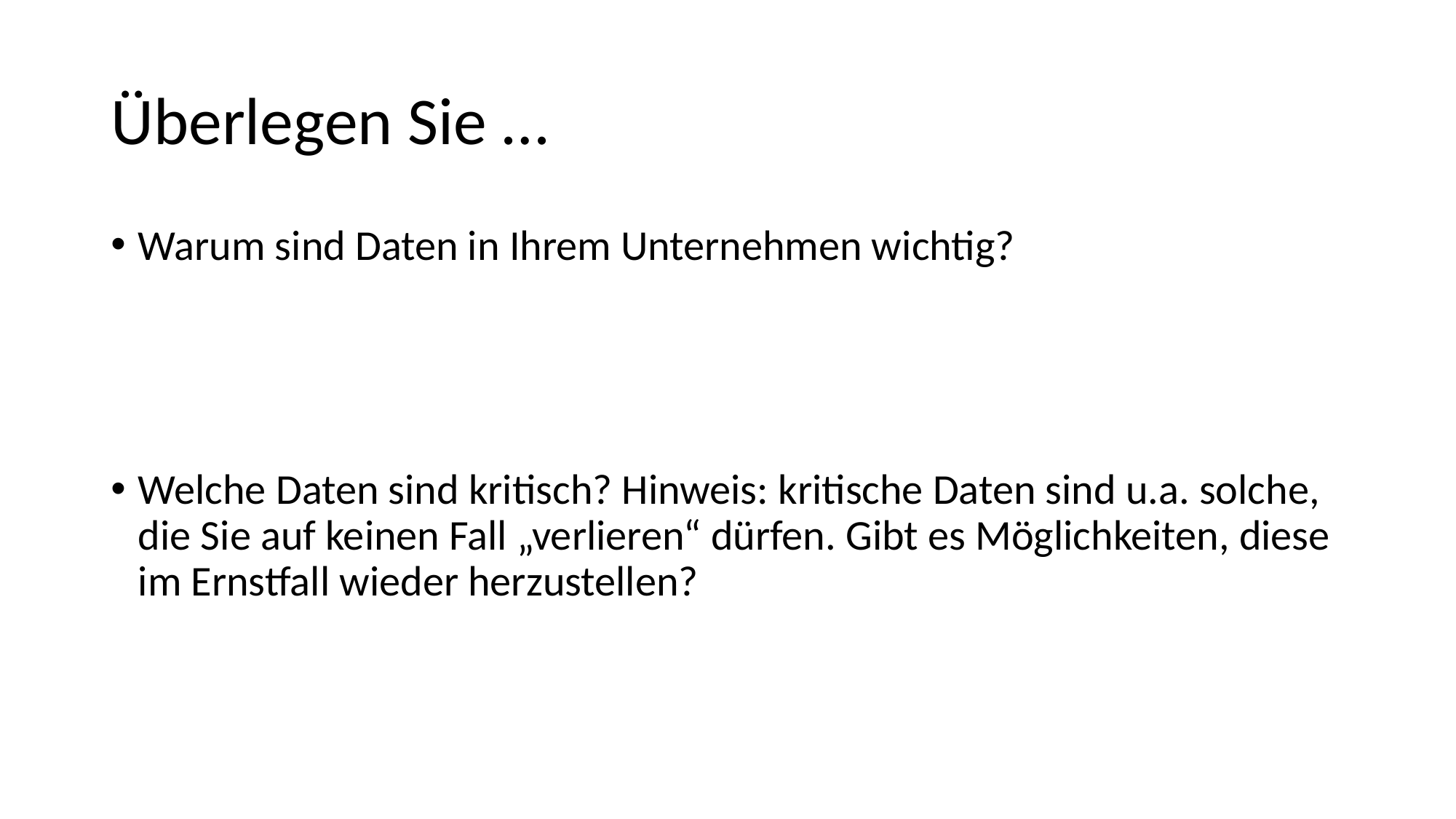

# Überlegen Sie …
Warum sind Daten in Ihrem Unternehmen wichtig?

Welche Daten sind kritisch? Hinweis: kritische Daten sind u.a. solche, die Sie auf keinen Fall „verlieren“ dürfen. Gibt es Möglichkeiten, diese im Ernstfall wieder herzustellen?